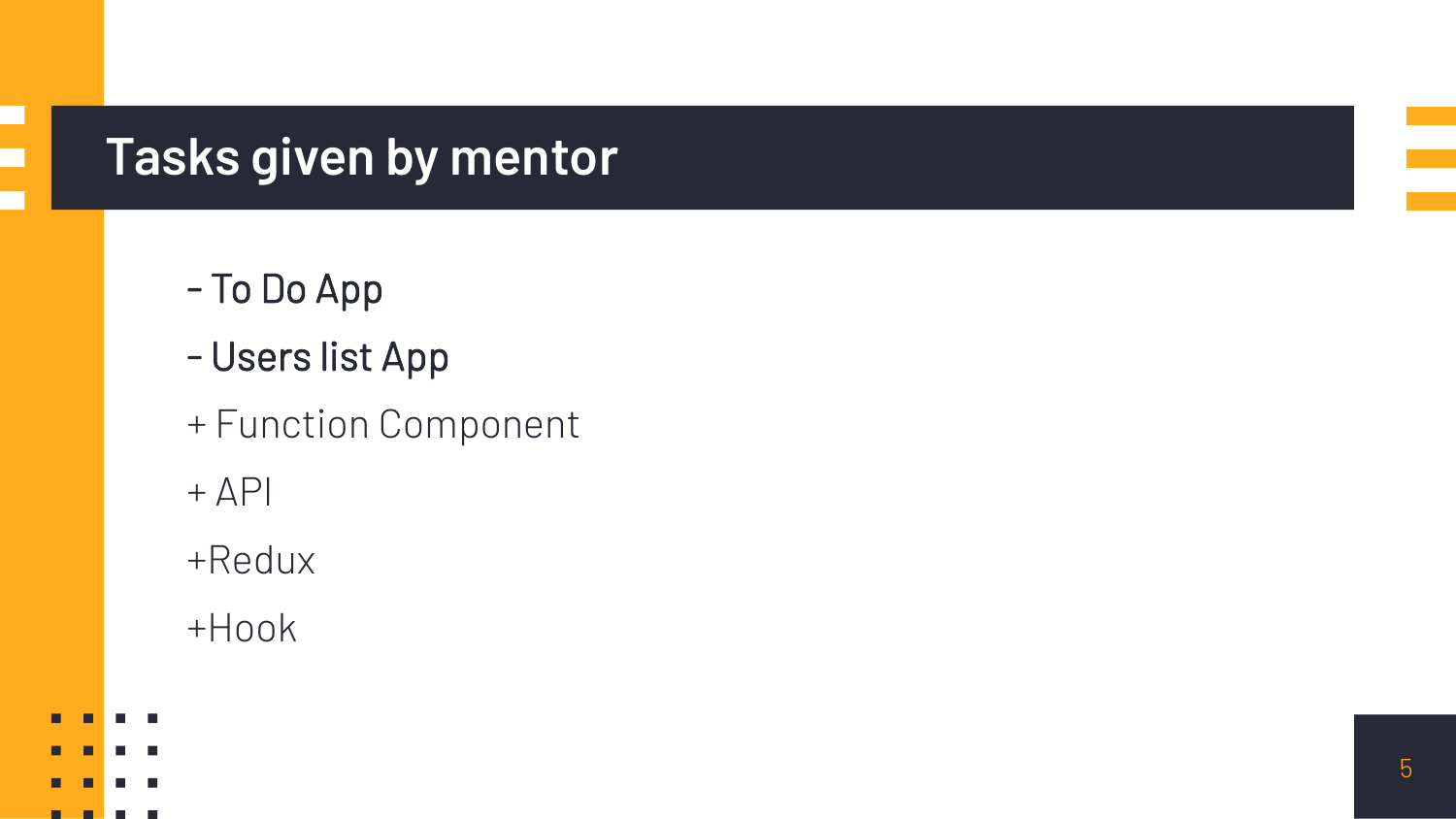

# Tasks given by mentor
- To Do App
- Users list App
+ Function Component
+ API
+Redux
+Hook
5